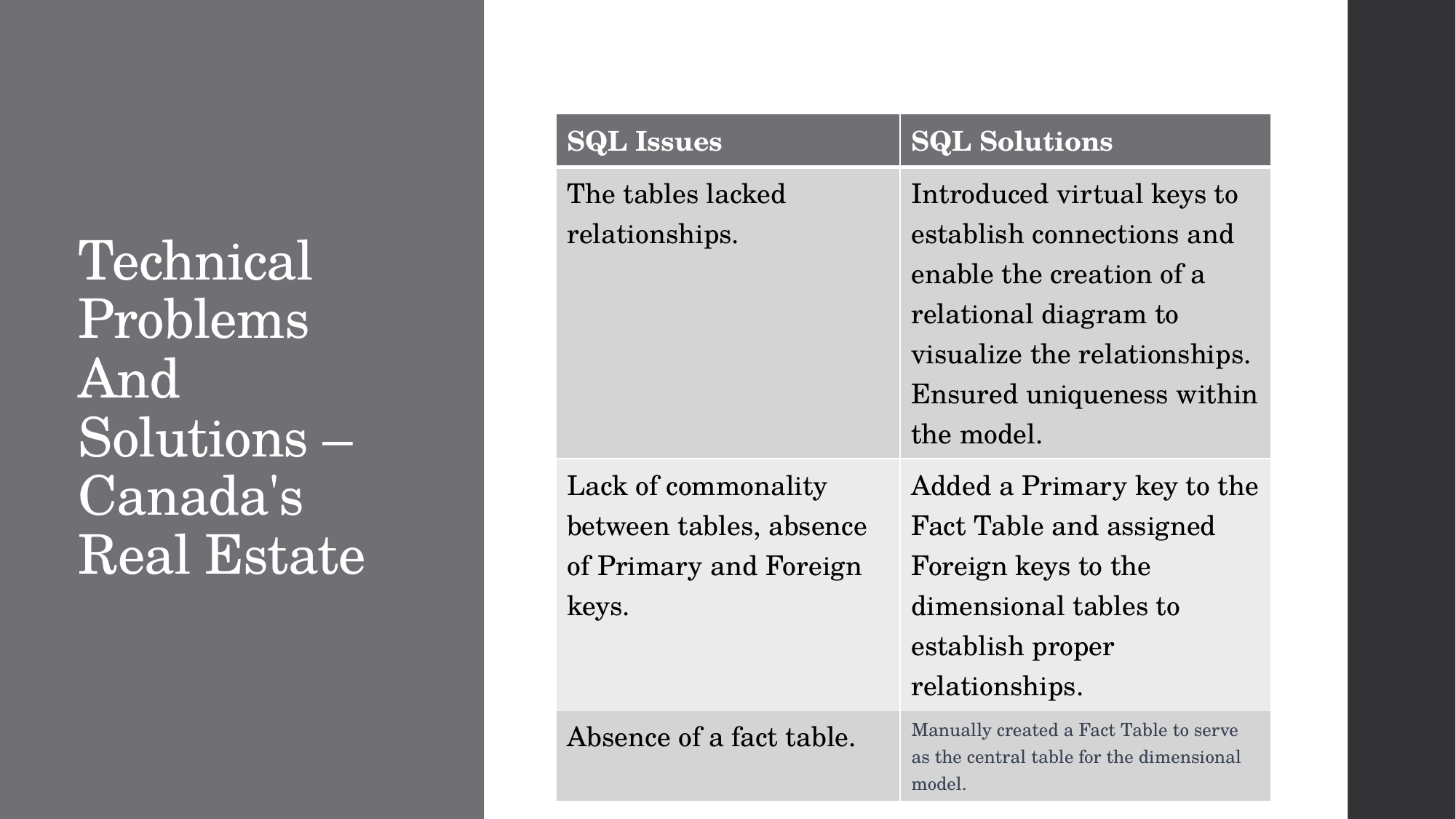

# Technical Problems And Solutions – Canada's Real Estate
| SQL Issues | SQL Solutions |
| --- | --- |
| The tables lacked relationships. | Introduced virtual keys to establish connections and enable the creation of a relational diagram to visualize the relationships. Ensured uniqueness within the model. |
| Lack of commonality between tables, absence of Primary and Foreign keys. | Added a Primary key to the Fact Table and assigned Foreign keys to the dimensional tables to establish proper relationships. |
| Absence of a fact table. | Manually created a Fact Table to serve as the central table for the dimensional model. |